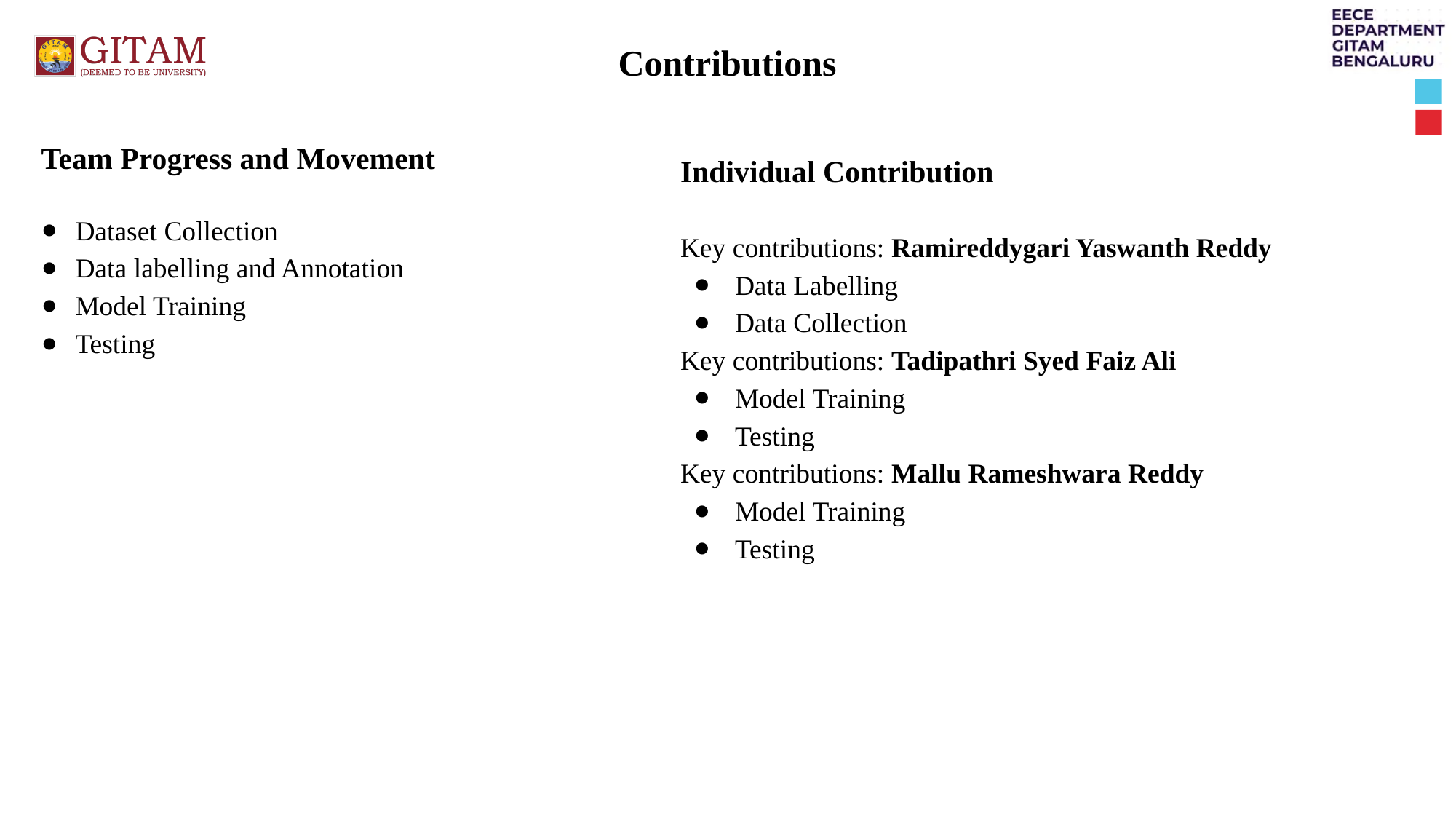

Contributions

Team Progress and Movement

Dataset Collection
Data labelling and Annotation
Model Training
Testing

Individual Contribution

Key contributions: Ramireddygari Yaswanth Reddy
Data Labelling
Data Collection
Key contributions: Tadipathri Syed Faiz Ali
Model Training
Testing
Key contributions: Mallu Rameshwara Reddy
Model Training
Testing